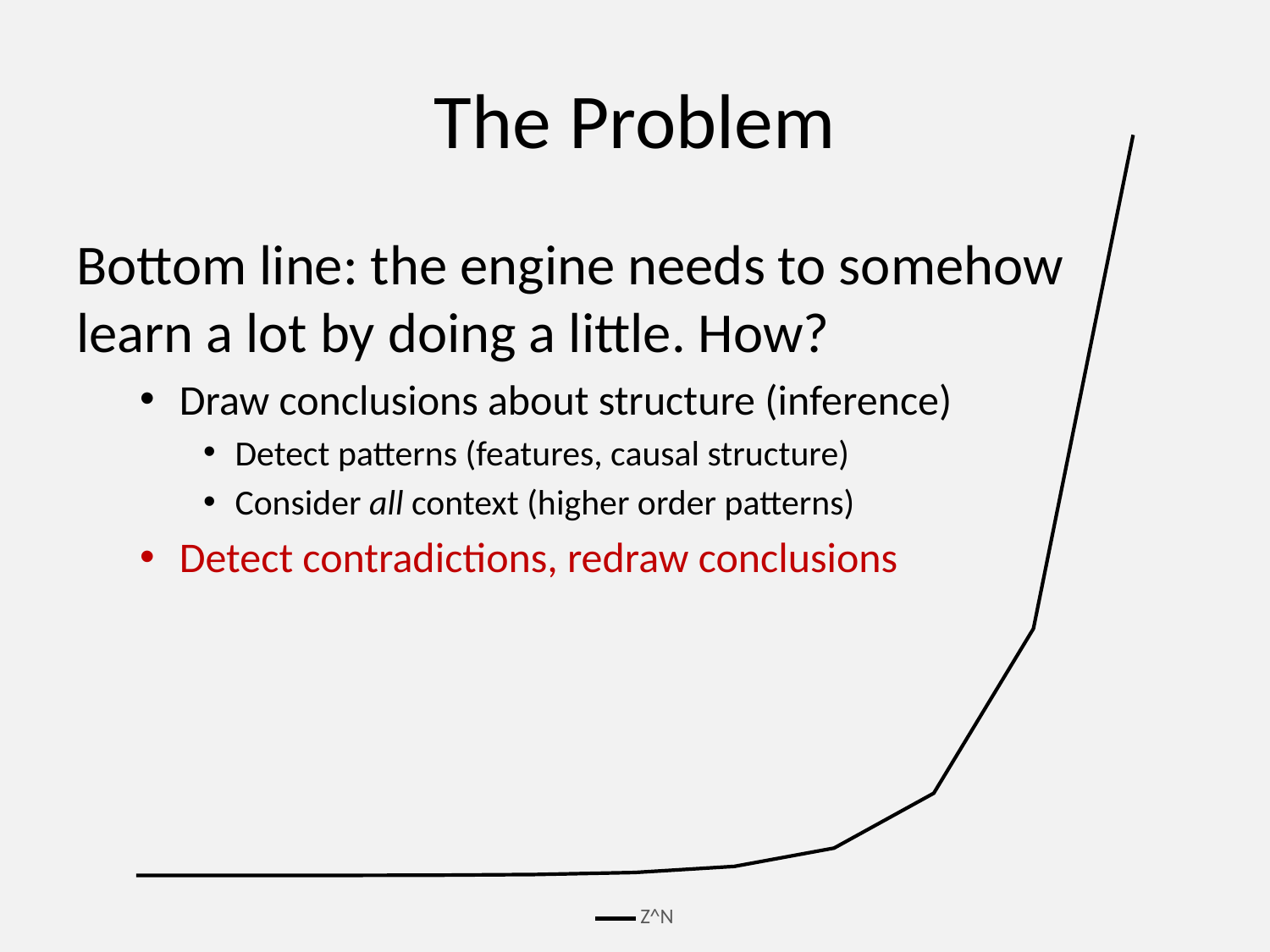

### Chart

| Category | Z^N |
|---|---|
| 1 | 3.0 |
| 2 | 9.0 |
| 3 | 27.0 |
| 4 | 81.0 |
| 5 | 243.0 |
| 6 | 729.0 |
| 7 | 2187.0 |
| 8 | 6561.0 |
| 9 | 19683.0 |
| 10 | 59049.0 |
| 11 | 177147.0 |
# The Problem
Bottom line: the engine needs to somehow learn a lot by doing a little. How?
Draw conclusions about structure (inference)
Detect patterns (features, causal structure)
Consider all context (higher order patterns)
Detect contradictions, redraw conclusions